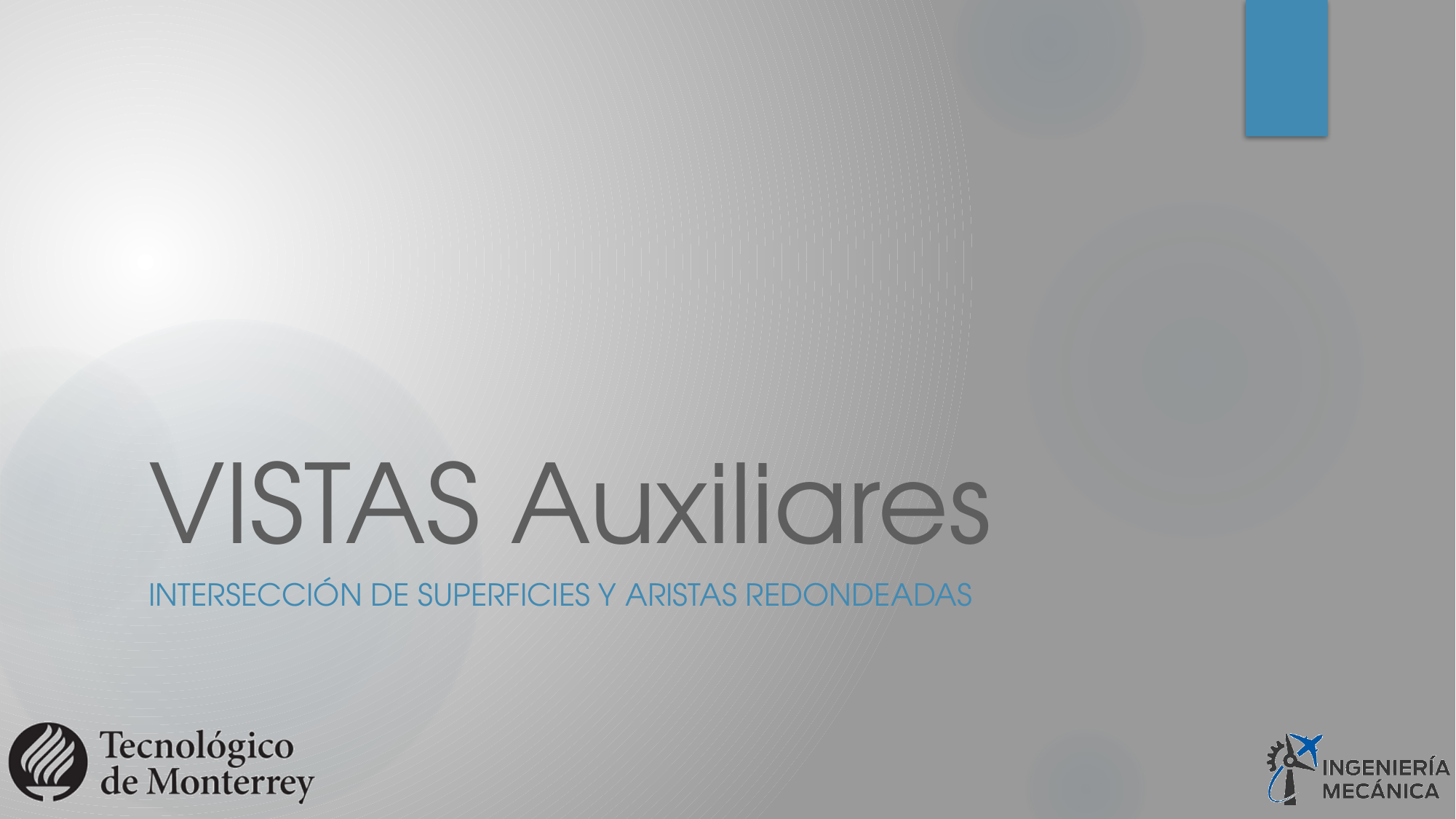

# VISTAS Auxiliares
INTERSECCIÓN DE SUPERFICIES Y ARISTAS REDONDEADAS